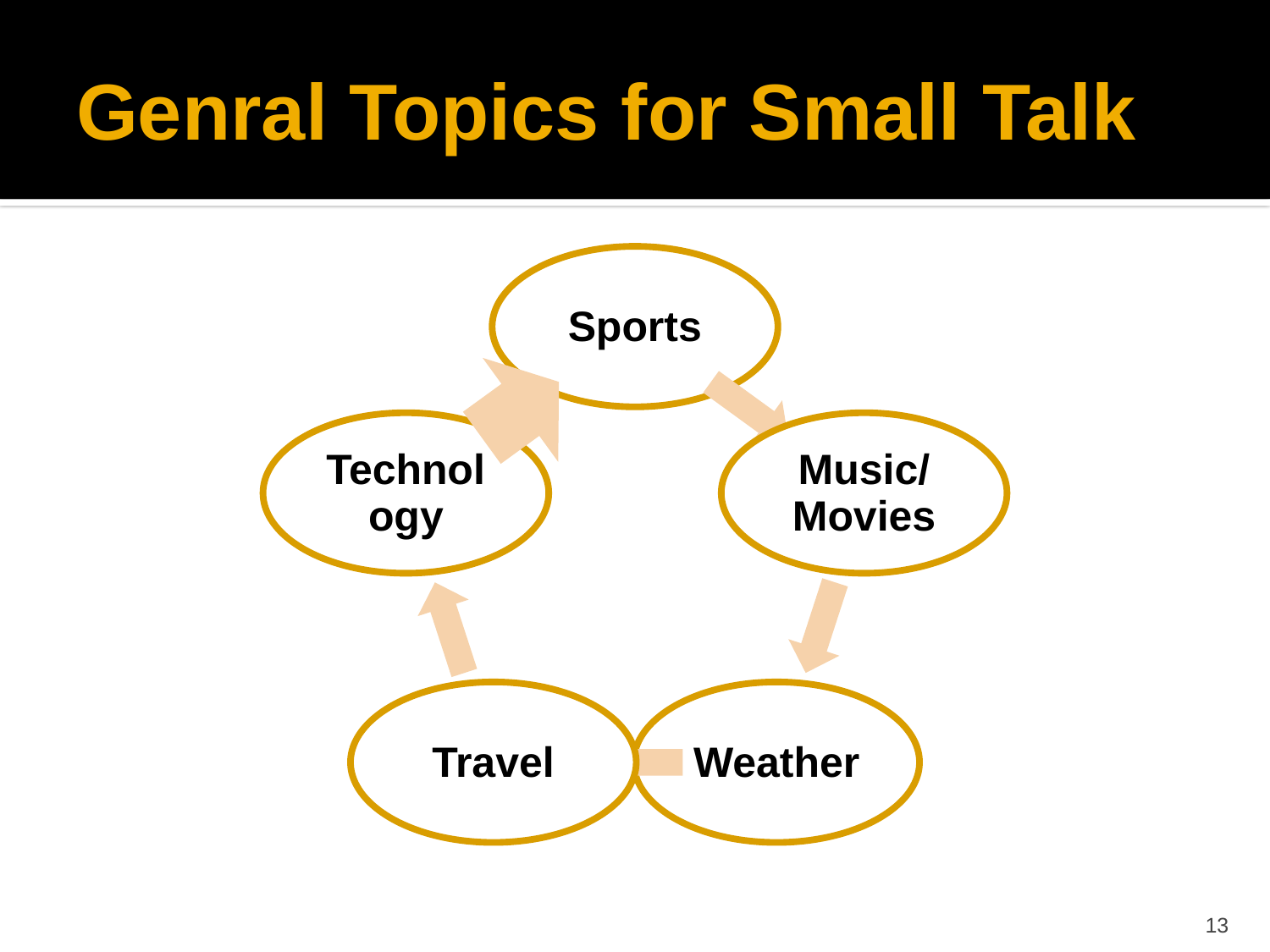

# Genral Topics for Small Talk
Sports
Music/Movies
Weather
Travel
Technology
13